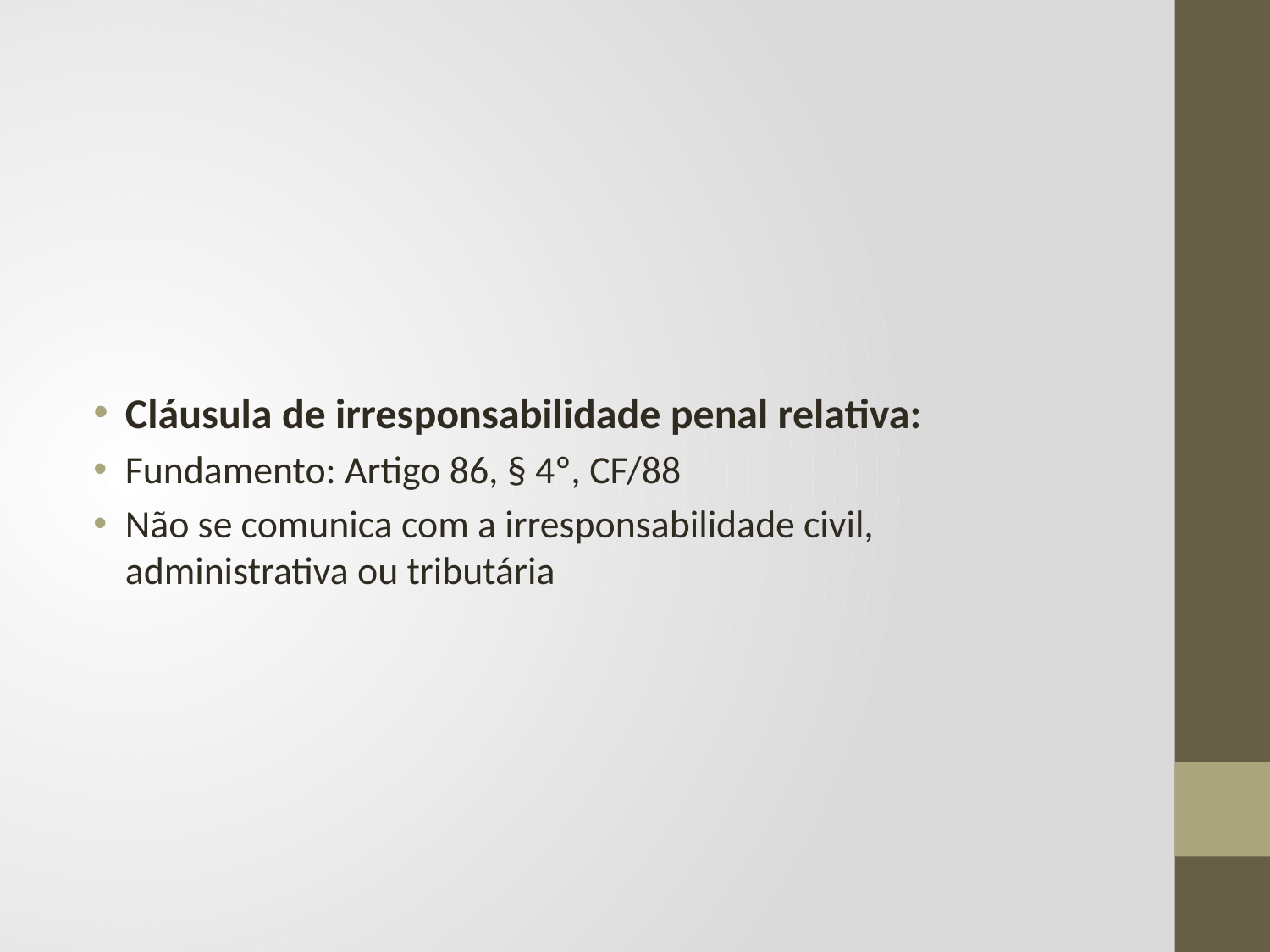

Cláusula de irresponsabilidade penal relativa:
Fundamento: Artigo 86, § 4º, CF/88
Não se comunica com a irresponsabilidade civil,  administrativa ou tributária